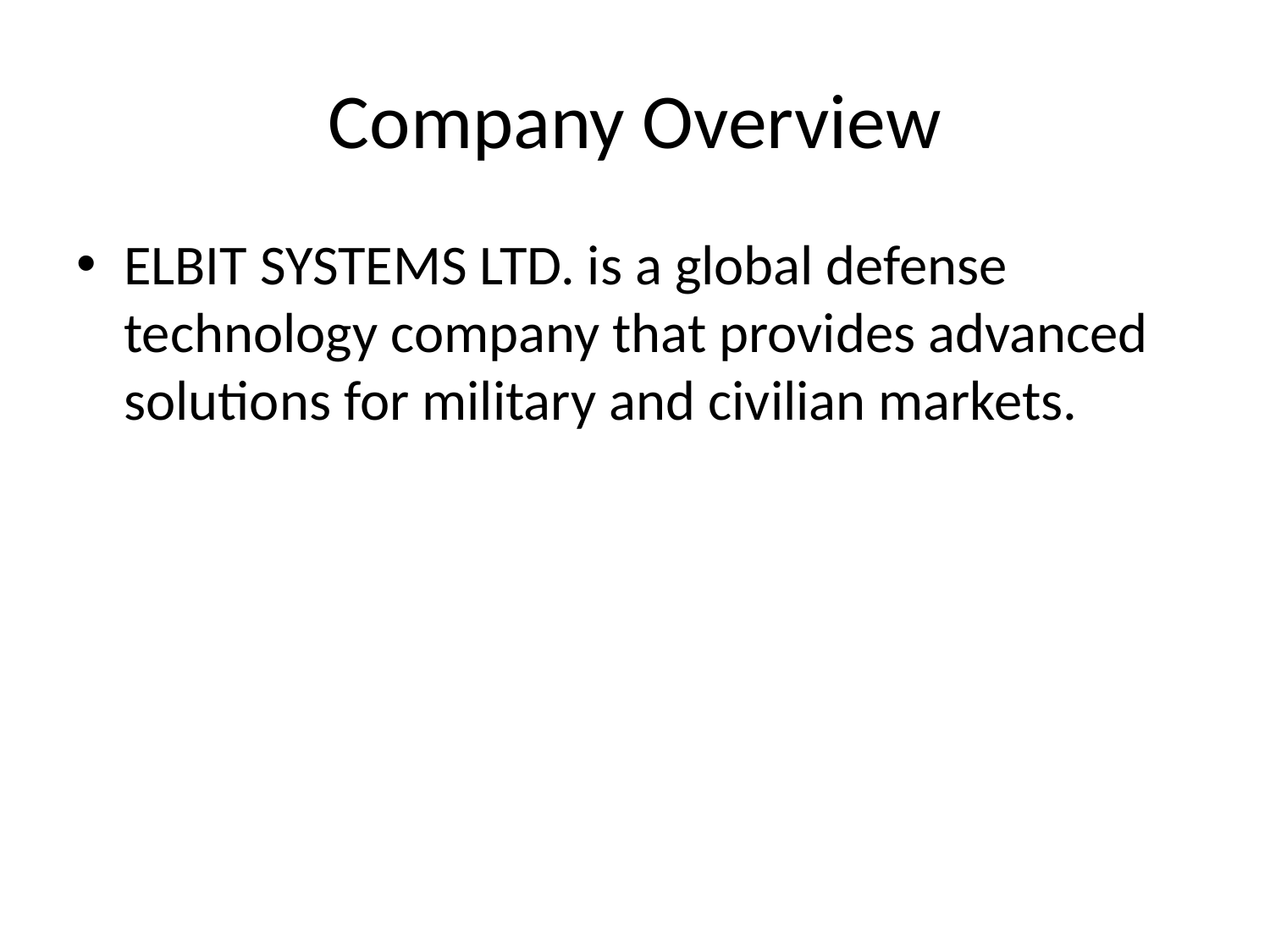

# Company Overview
ELBIT SYSTEMS LTD. is a global defense technology company that provides advanced solutions for military and civilian markets.